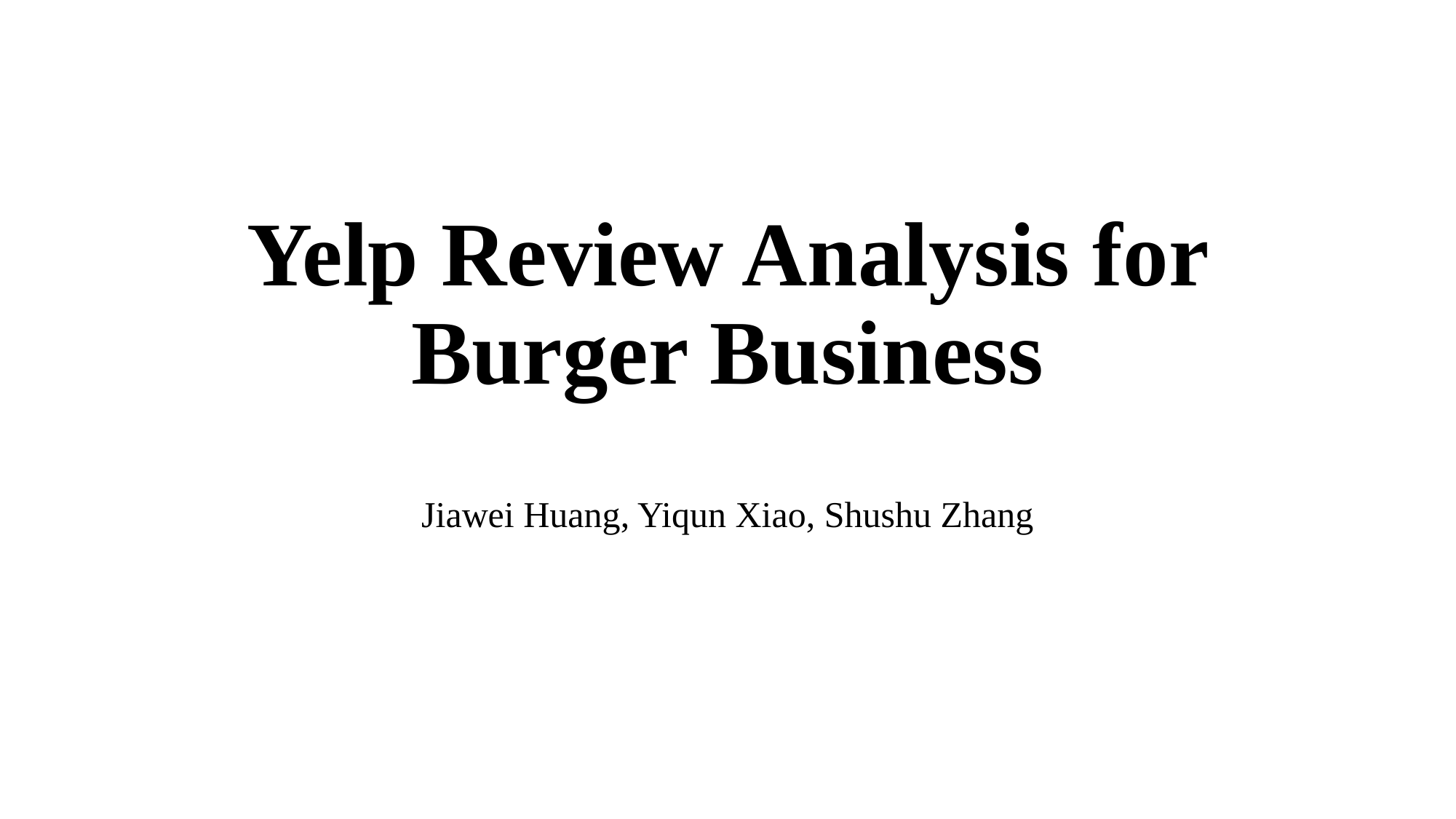

# Yelp Review Analysis for Burger Business

Jiawei Huang, Yiqun Xiao, Shushu Zhang